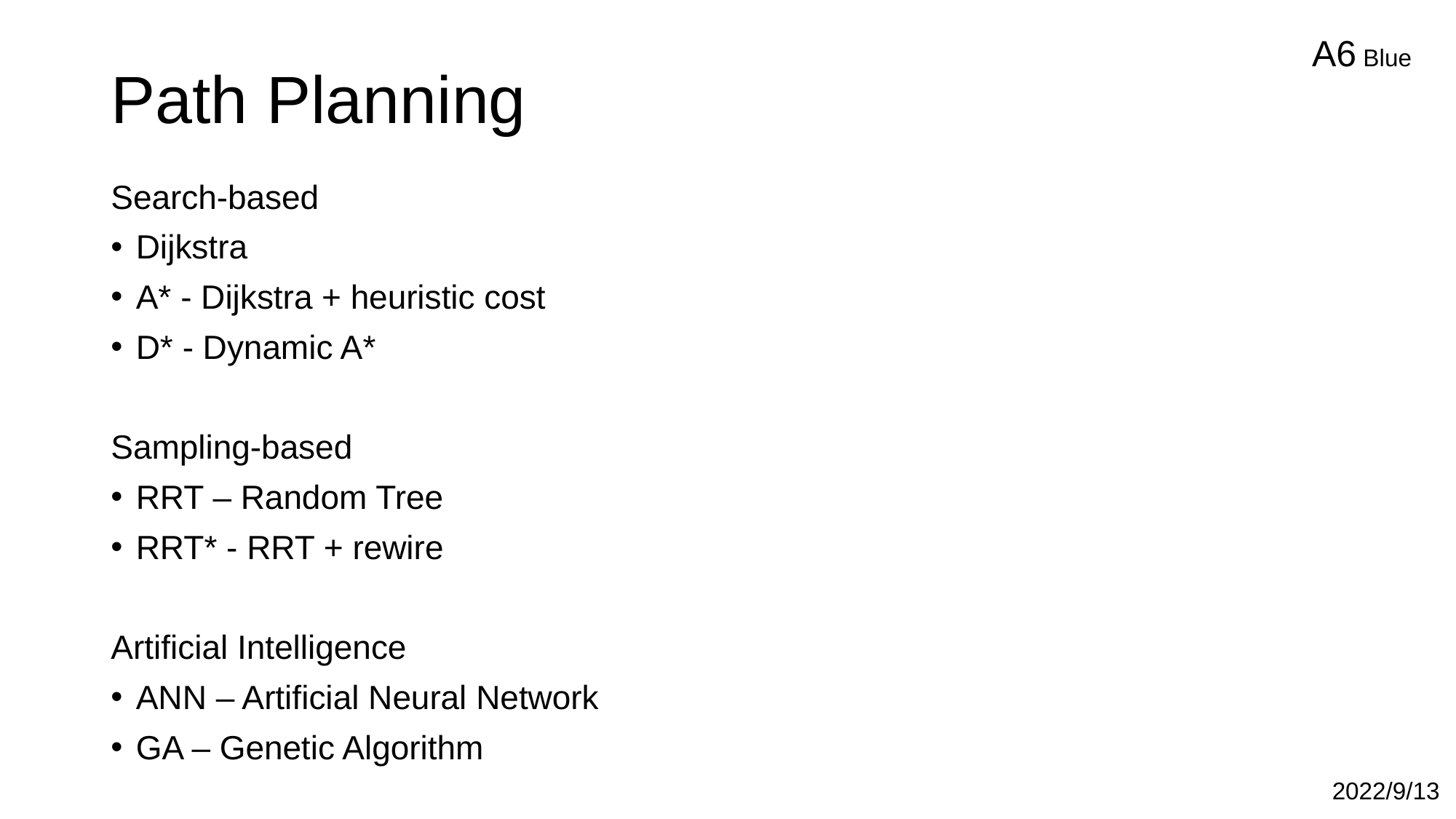

# Path Planning
A6 Blue
Search-based
Dijkstra
A* - Dijkstra + heuristic cost
D* - Dynamic A*

Sampling-based
RRT – Random Tree
RRT* - RRT + rewire

Artificial Intelligence
ANN – Artificial Neural Network
GA – Genetic Algorithm
2022/9/13